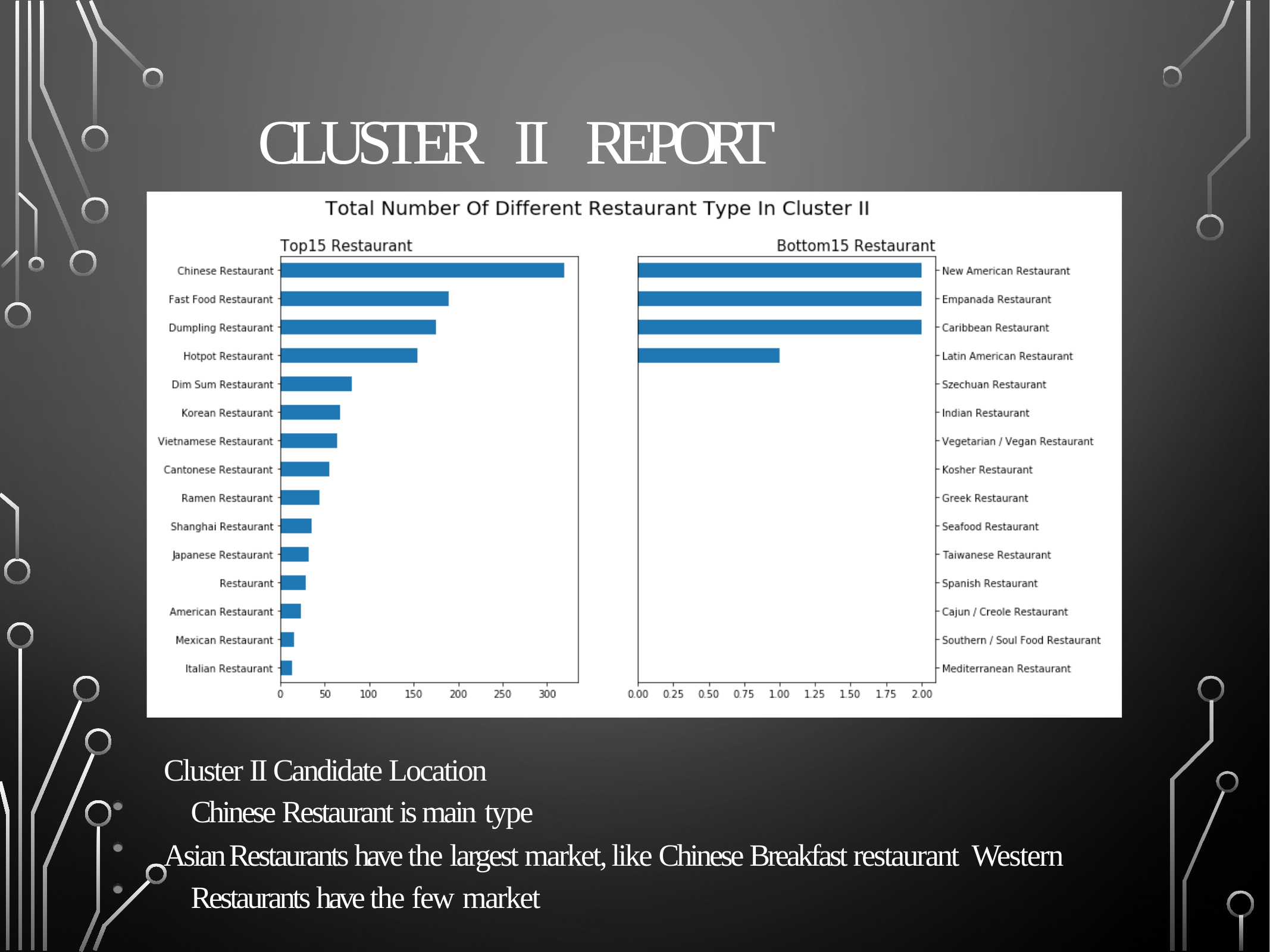

# CLUSTER   II   REPORT

Cluster II Candidate Location  Chinese Restaurant is main type
Asian Restaurants have the largest market, like Chinese Breakfast restaurant  Western Restaurants have the few market